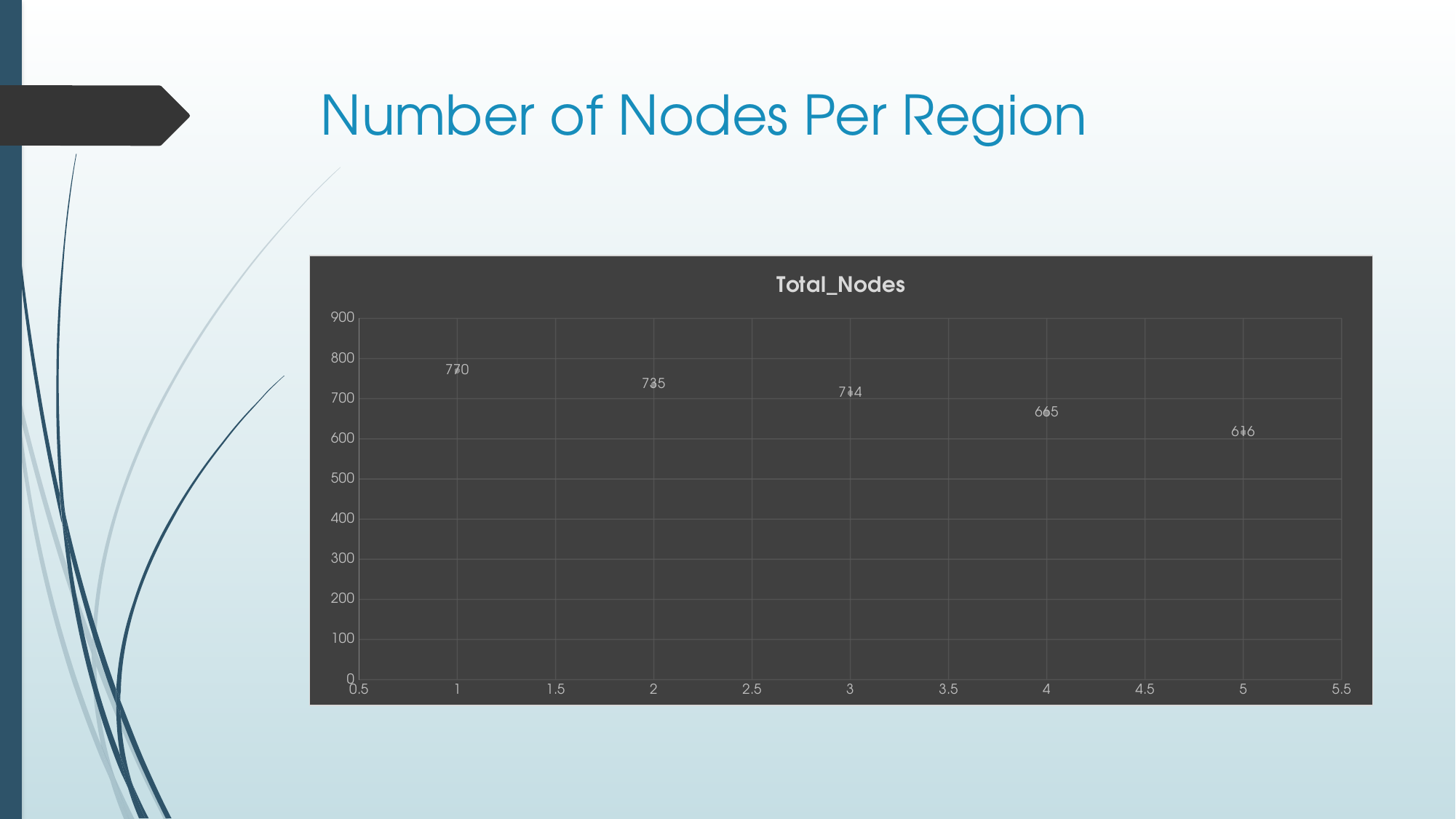

# Number of Nodes Per Region

### Chart:

| Category | Total_Nodes |
|---|---|